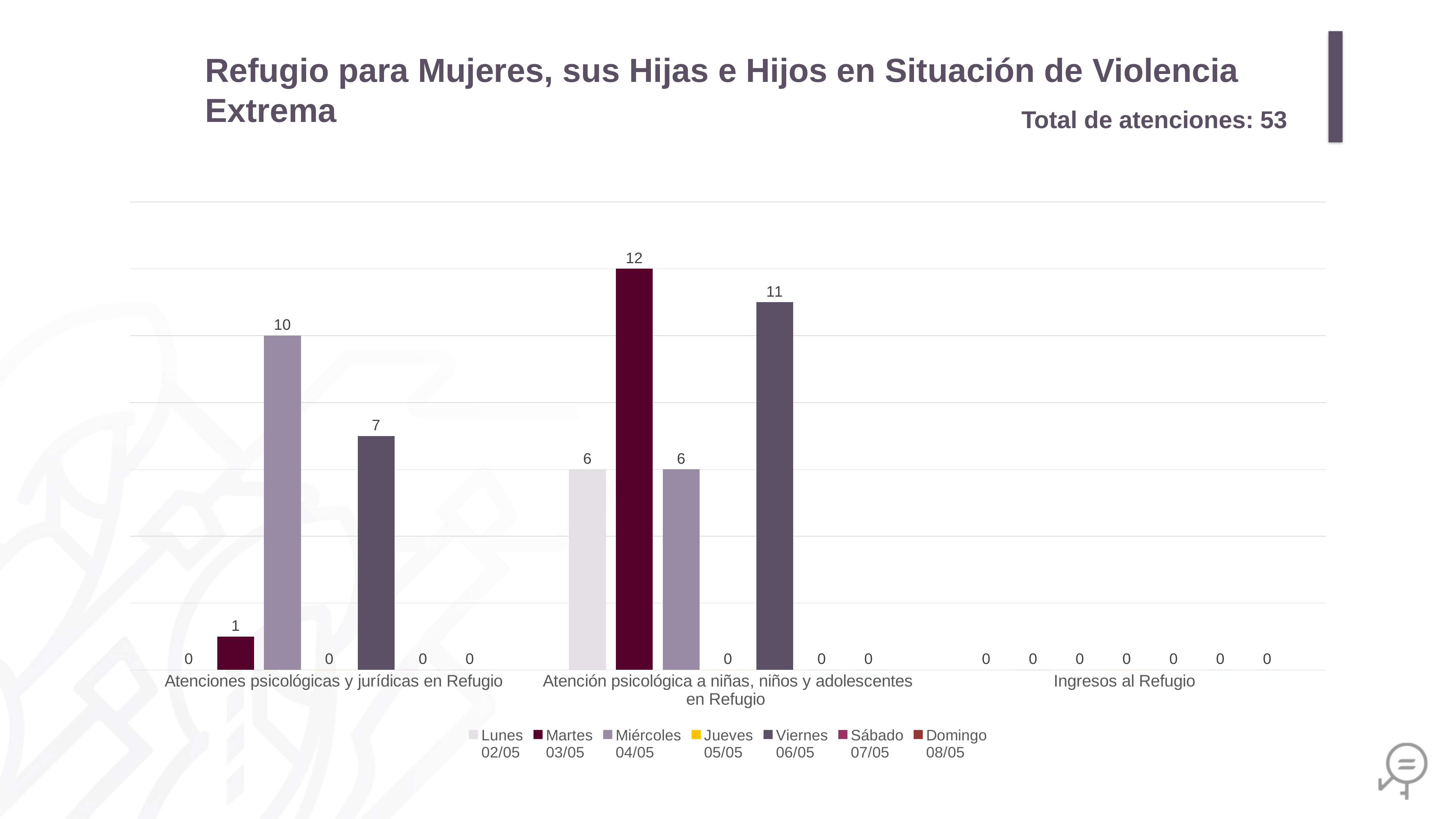

Refugio para Mujeres, sus Hijas e Hijos en Situación de Violencia Extrema
Total de atenciones: 53

### Chart

| Category | Lunes
02/05 | Martes
03/05 | Miércoles
04/05 | Jueves
05/05 | Viernes
06/05 | Sábado
07/05 | Domingo
08/05 |
|---|---|---|---|---|---|---|---|
|    Atenciones psicológicas y jurídicas en Refugio  | 0.0 | 1.0 | 10.0 | 0.0 | 7.0 | 0.0 | 0.0 |
| Atención psicológica a niñas, niños y adolescentes en Refugio  | 6.0 | 12.0 | 6.0 | 0.0 | 11.0 | 0.0 | 0.0 |
| Ingresos al Refugio  | 0.0 | 0.0 | 0.0 | 0.0 | 0.0 | 0.0 | 0.0 |